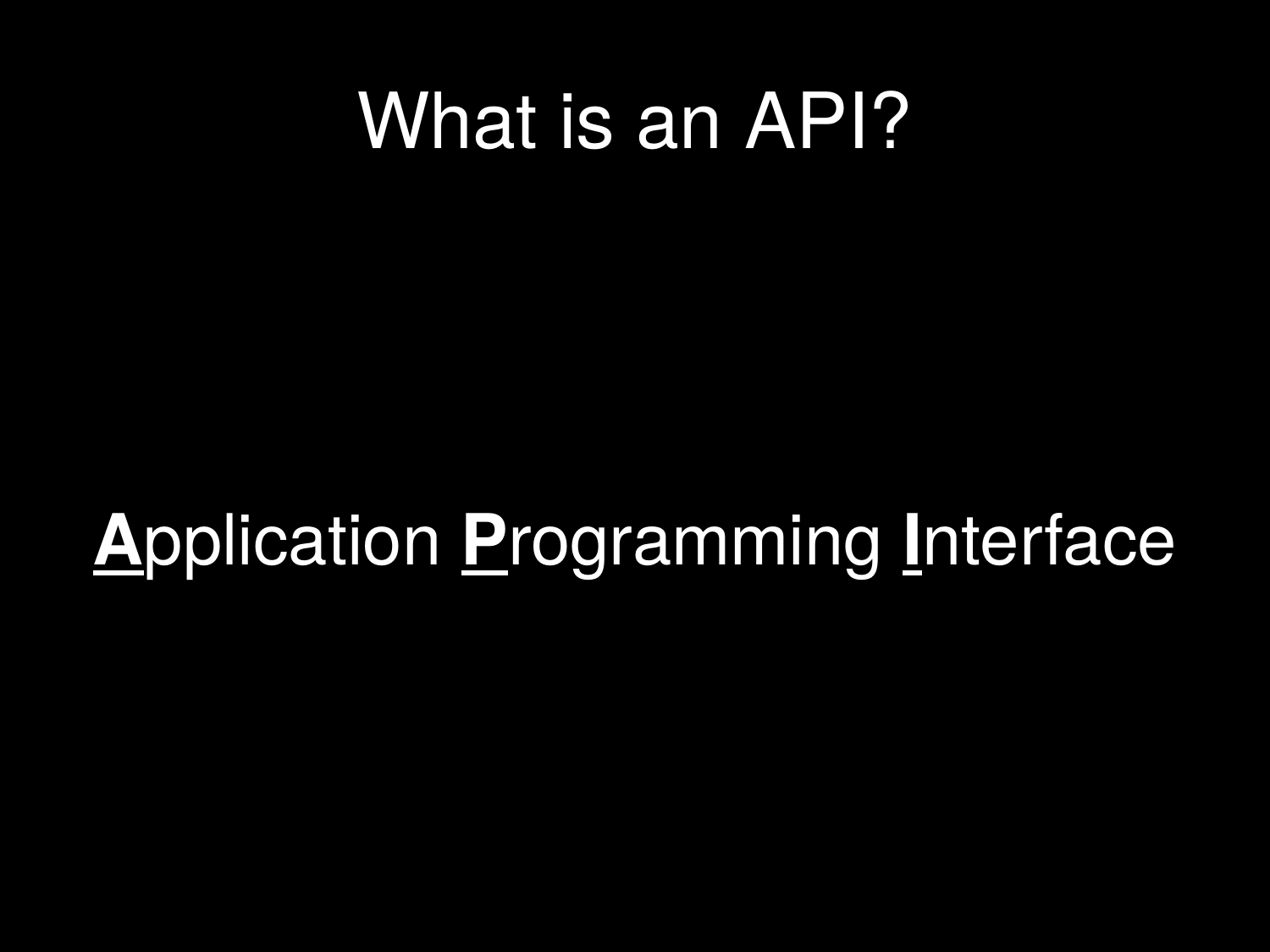

# What is an API?
Application Programming Interface